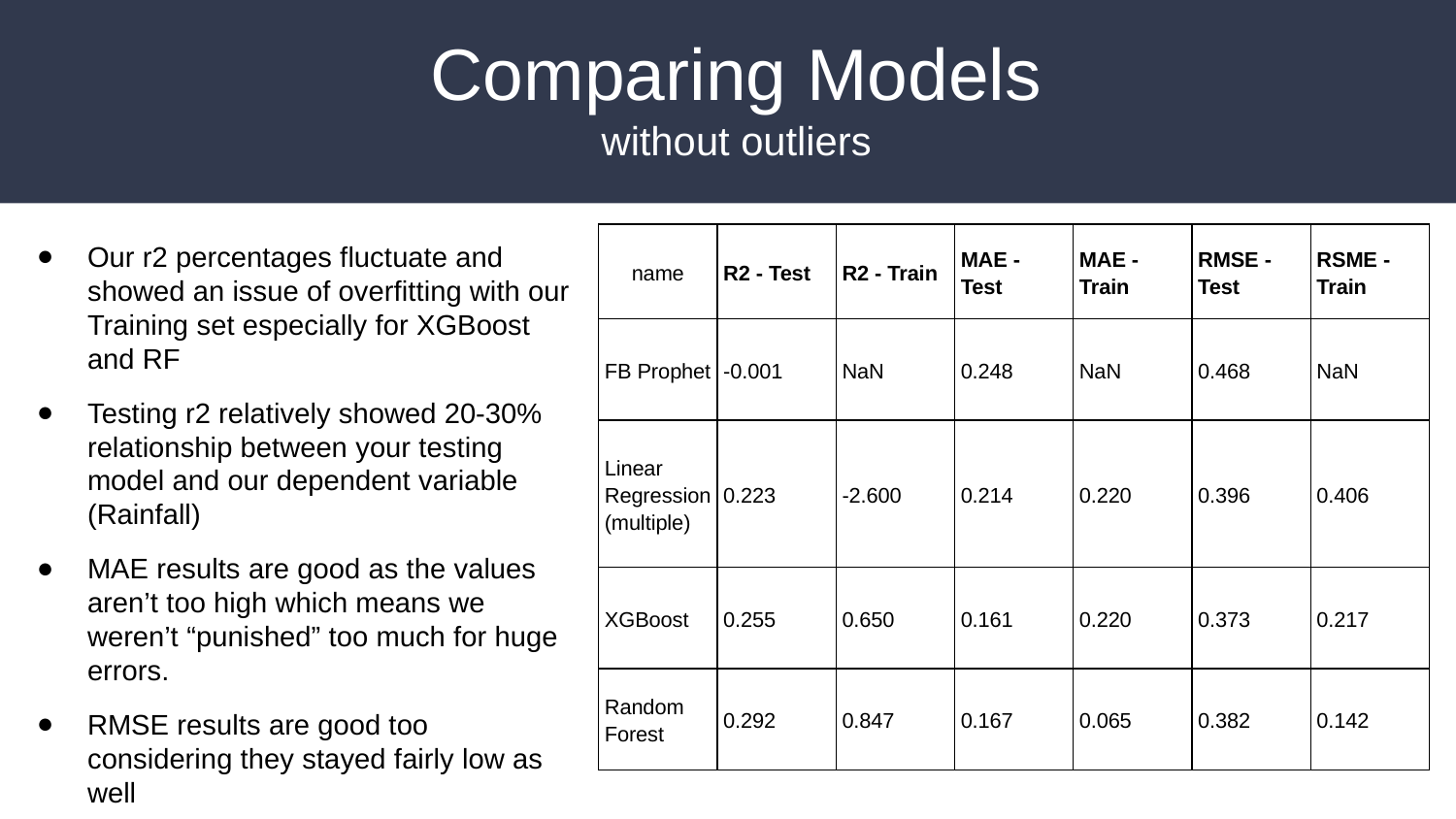

# Comparing Models
without outliers
Our r2 percentages fluctuate and showed an issue of overfitting with our Training set especially for XGBoost and RF
Testing r2 relatively showed 20-30% relationship between your testing model and our dependent variable (Rainfall)
MAE results are good as the values aren’t too high which means we weren’t “punished” too much for huge errors.
RMSE results are good too considering they stayed fairly low as well
| name | R2 - Test | R2 - Train | MAE - Test | MAE - Train | RMSE - Test | RSME - Train |
| --- | --- | --- | --- | --- | --- | --- |
| FB Prophet | -0.001 | NaN | 0.248 | NaN | 0.468 | NaN |
| Linear Regression(multiple) | 0.223 | -2.600 | 0.214 | 0.220 | 0.396 | 0.406 |
| XGBoost | 0.255 | 0.650 | 0.161 | 0.220 | 0.373 | 0.217 |
| Random Forest | 0.292 | 0.847 | 0.167 | 0.065 | 0.382 | 0.142 |